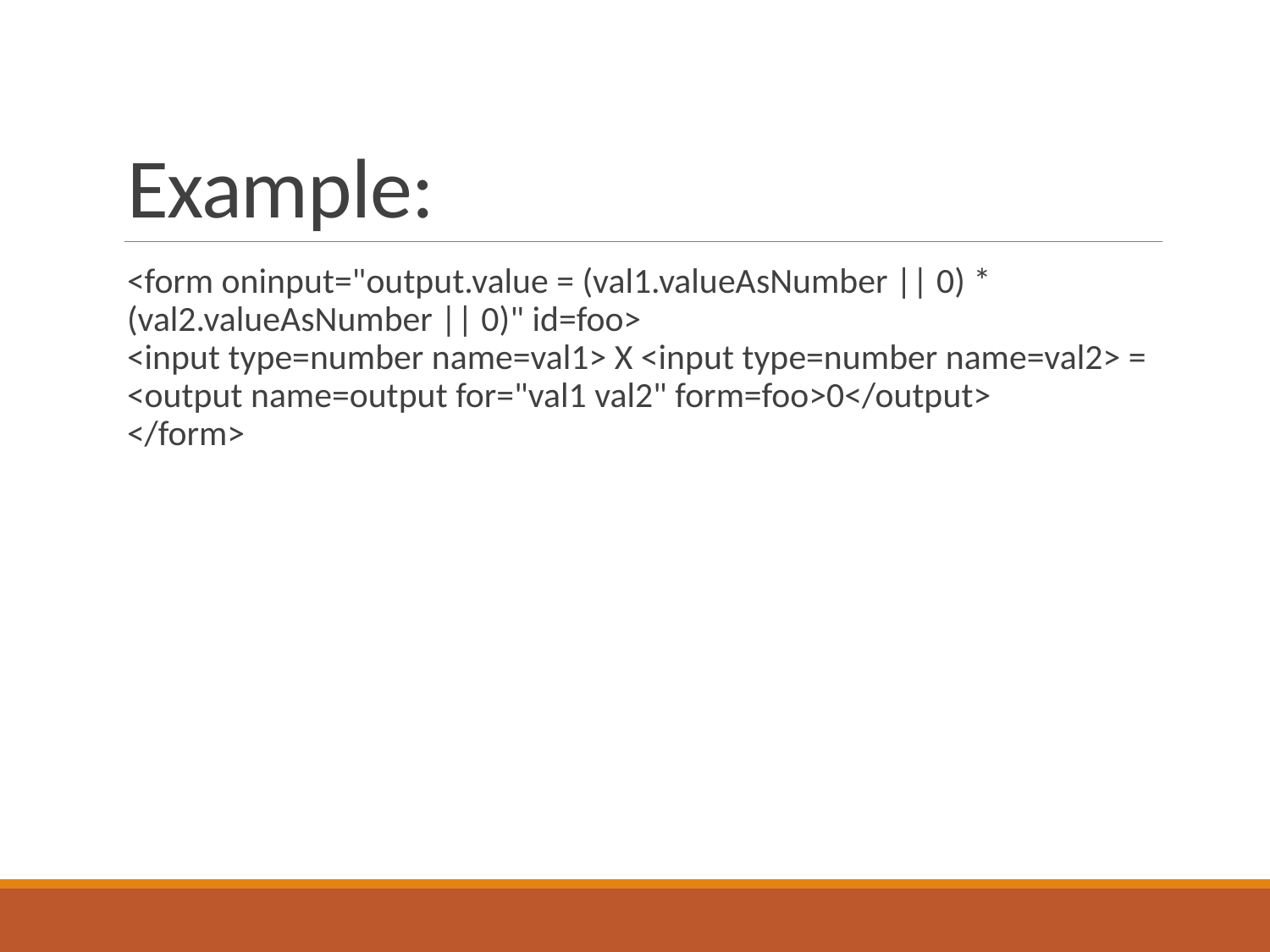

# Example:
<form oninput="output.value = (val1.valueAsNumber || 0) * (val2.valueAsNumber || 0)" id=foo>
<input type=number name=val1> X <input type=number name=val2> =
<output name=output for="val1 val2" form=foo>0</output>
</form>